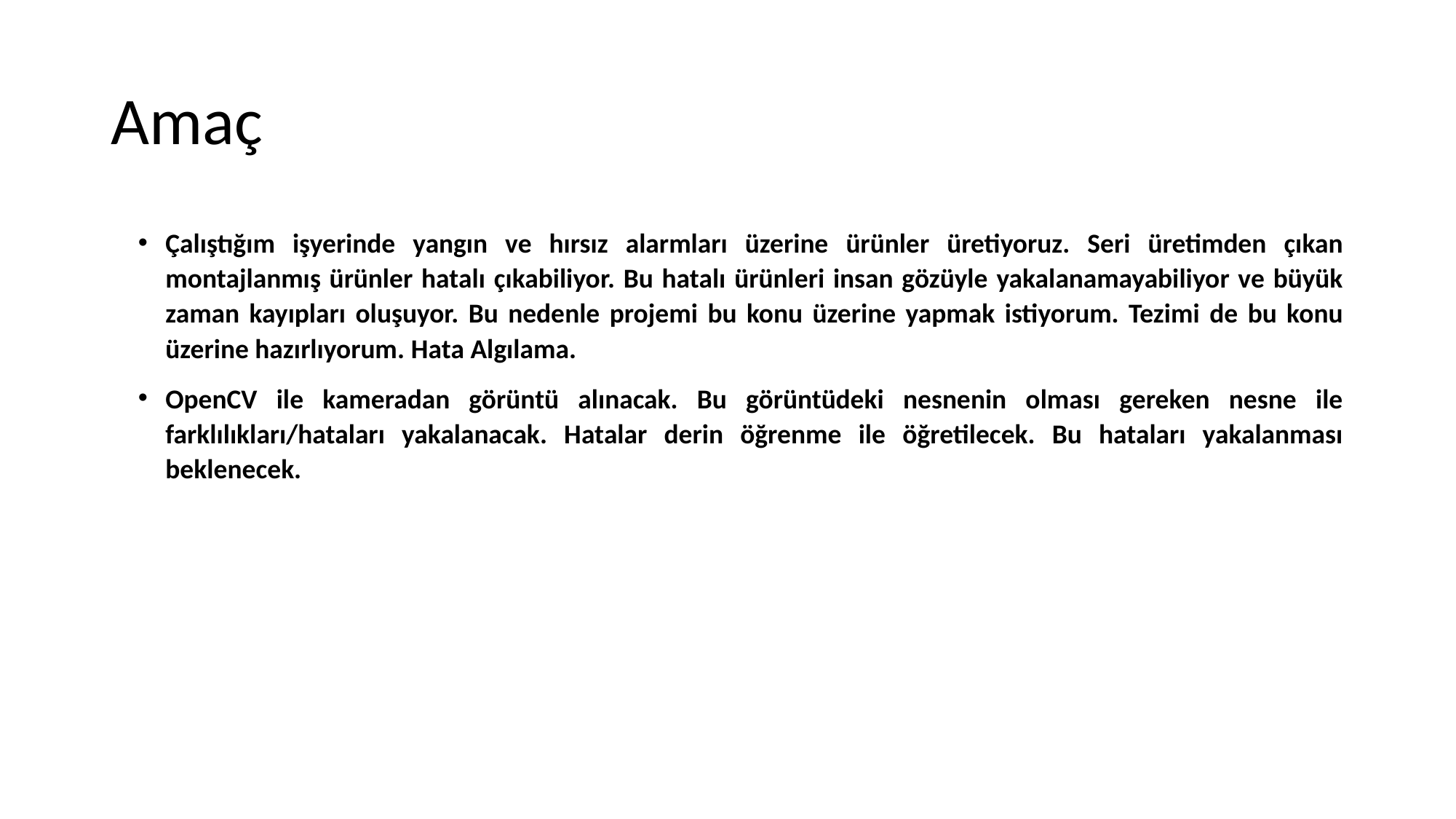

# Amaç
Çalıştığım işyerinde yangın ve hırsız alarmları üzerine ürünler üretiyoruz. Seri üretimden çıkan montajlanmış ürünler hatalı çıkabiliyor. Bu hatalı ürünleri insan gözüyle yakalanamayabiliyor ve büyük zaman kayıpları oluşuyor. Bu nedenle projemi bu konu üzerine yapmak istiyorum. Tezimi de bu konu üzerine hazırlıyorum. Hata Algılama.
OpenCV ile kameradan görüntü alınacak. Bu görüntüdeki nesnenin olması gereken nesne ile farklılıkları/hataları yakalanacak. Hatalar derin öğrenme ile öğretilecek. Bu hataları yakalanması beklenecek.